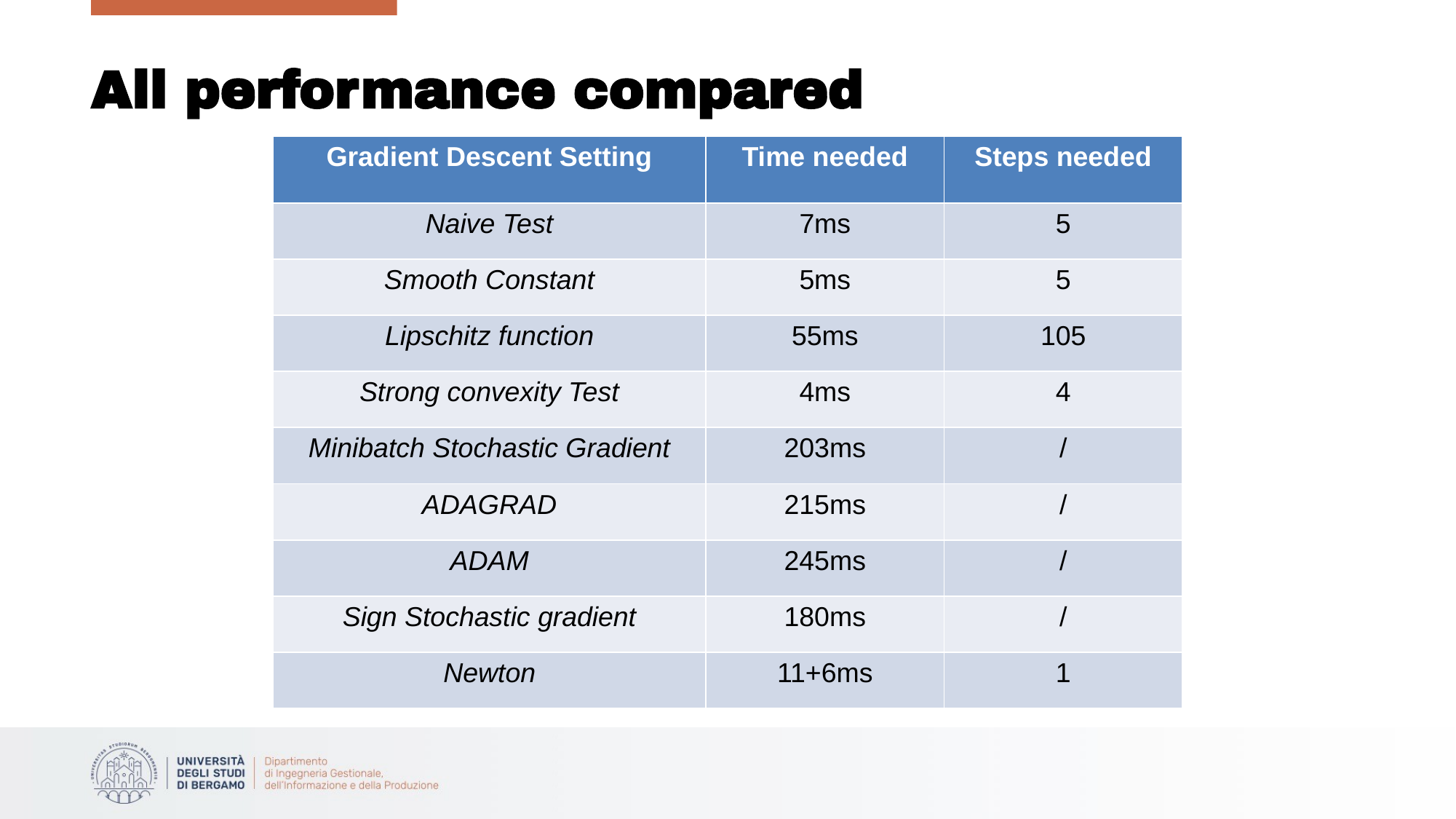

# All performance compared
| Gradient Descent Setting | Time needed | Steps needed |
| --- | --- | --- |
| Naive Test | 7ms | 5 |
| Smooth Constant | 5ms | 5 |
| Lipschitz function | 55ms | 105 |
| Strong convexity Test | 4ms | 4 |
| Minibatch Stochastic Gradient | 203ms | / |
| ADAGRAD | 215ms | / |
| ADAM | 245ms | / |
| Sign Stochastic gradient | 180ms | / |
| Newton | 11+6ms | 1 |